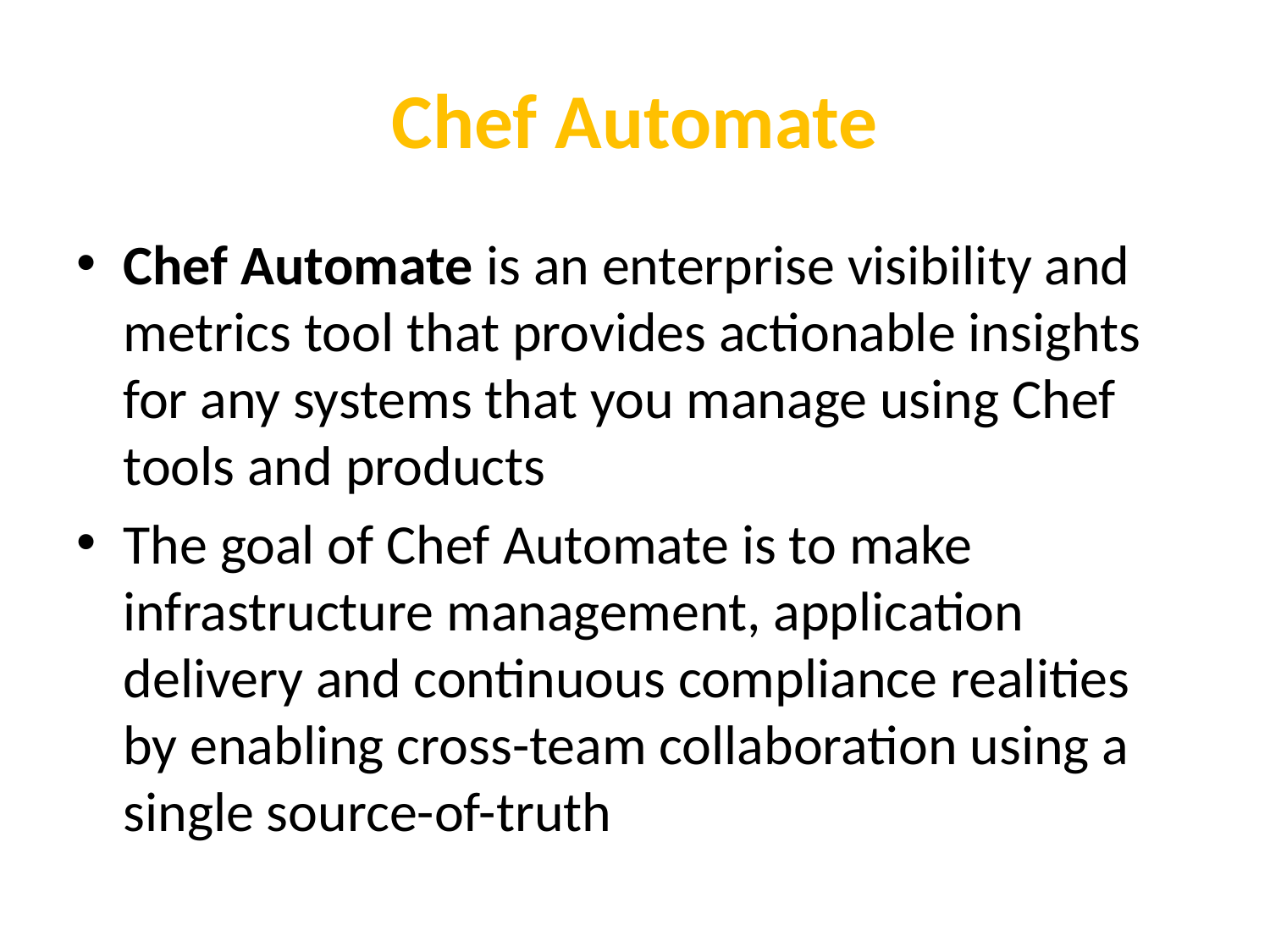

# Chef Automate
Chef Automate is an enterprise visibility and metrics tool that provides actionable insights for any systems that you manage using Chef tools and products
The goal of Chef Automate is to make infrastructure management, application delivery and continuous compliance realities by enabling cross-team collaboration using a single source-of-truth